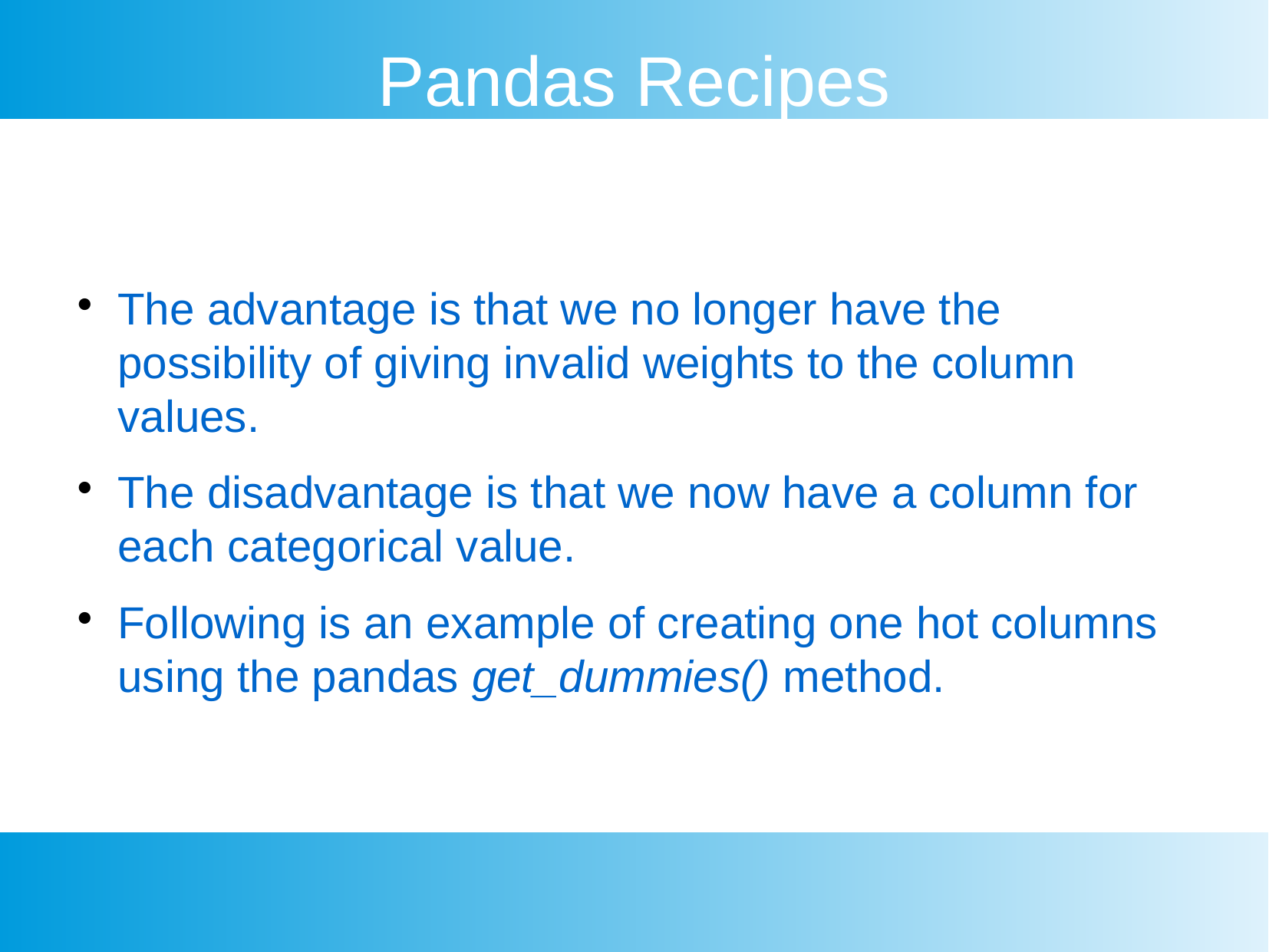

Pandas Recipes

The advantage is that we no longer have the possibility of giving invalid weights to the column values.
The disadvantage is that we now have a column for each categorical value.
Following is an example of creating one hot columns using the pandas get_dummies() method.